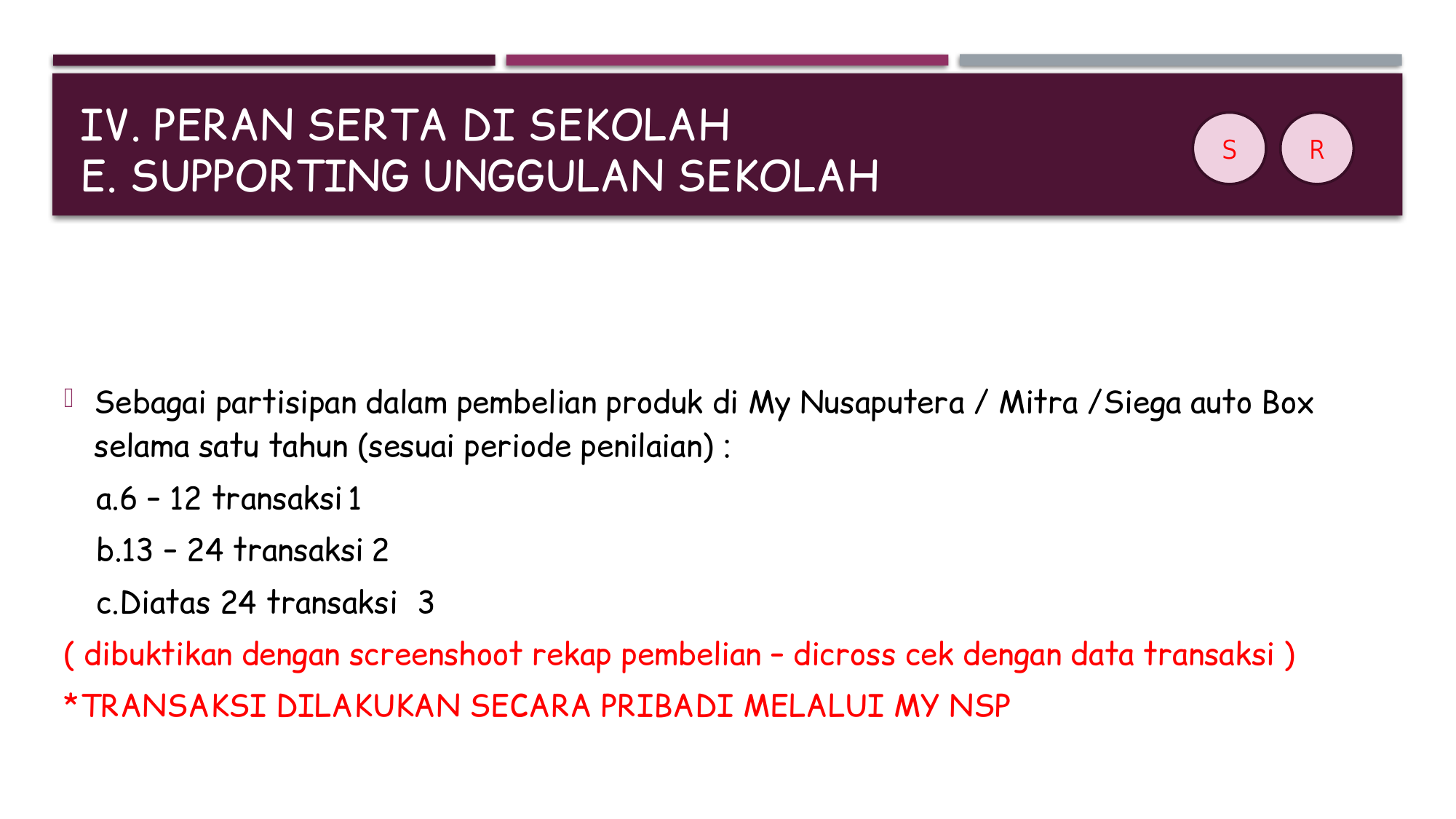

# iv. Peran serta di sekolah e. Supporting unggulan sekolah
S
R

Sebagai partisipan dalam pembelian produk di My Nusaputera / Mitra /Siega auto Box selama satu tahun (sesuai periode penilaian) :
a.6 – 12 transaksi													1
b.13 – 24 transaksi													2
c.Diatas 24 transaksi												3
( dibuktikan dengan screenshoot rekap pembelian – dicross cek dengan data transaksi )
*TRANSAKSI DILAKUKAN SECARA PRIBADI MELALUI MY NSP